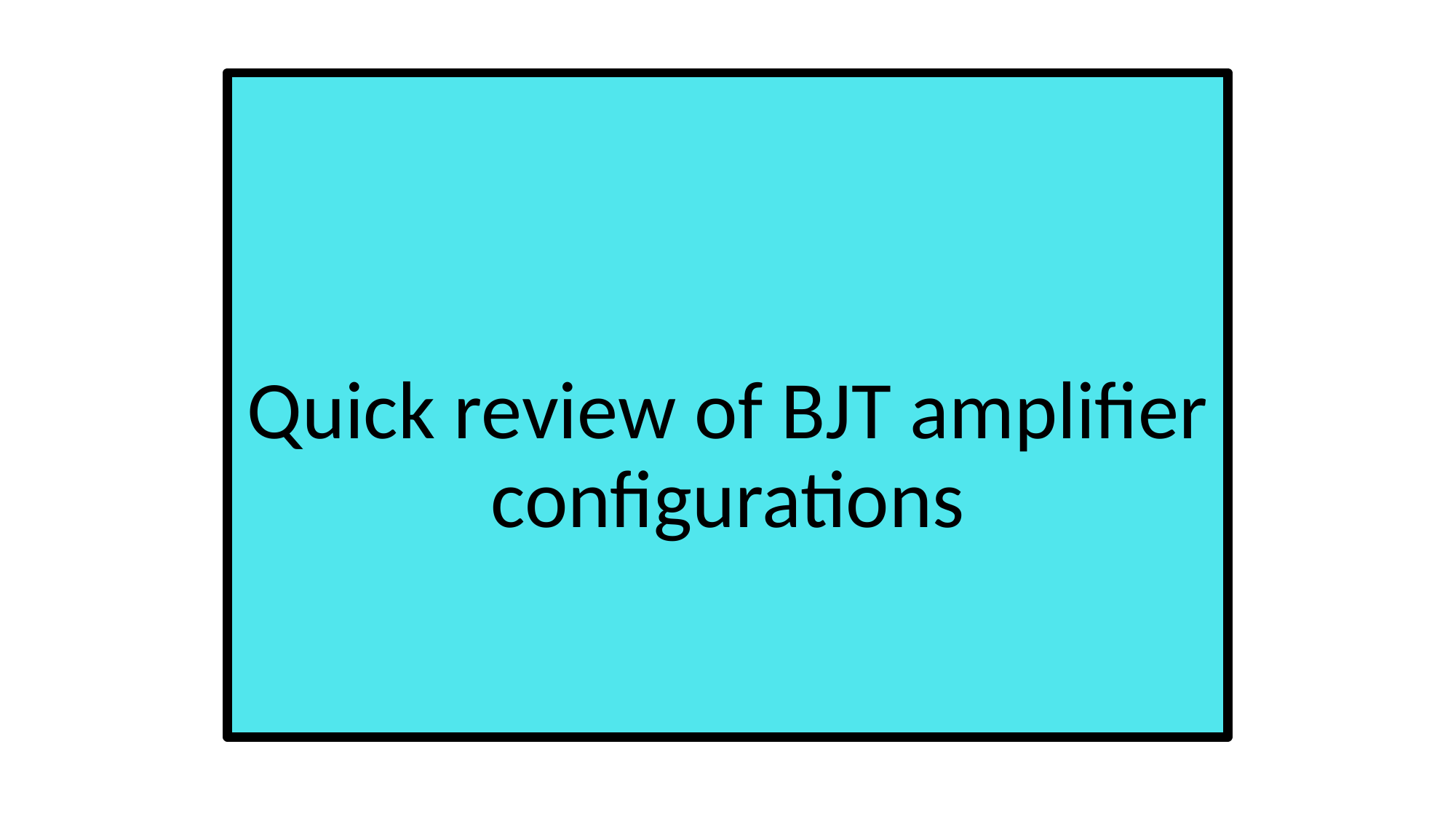

# Quick review of BJT amplifier configurations